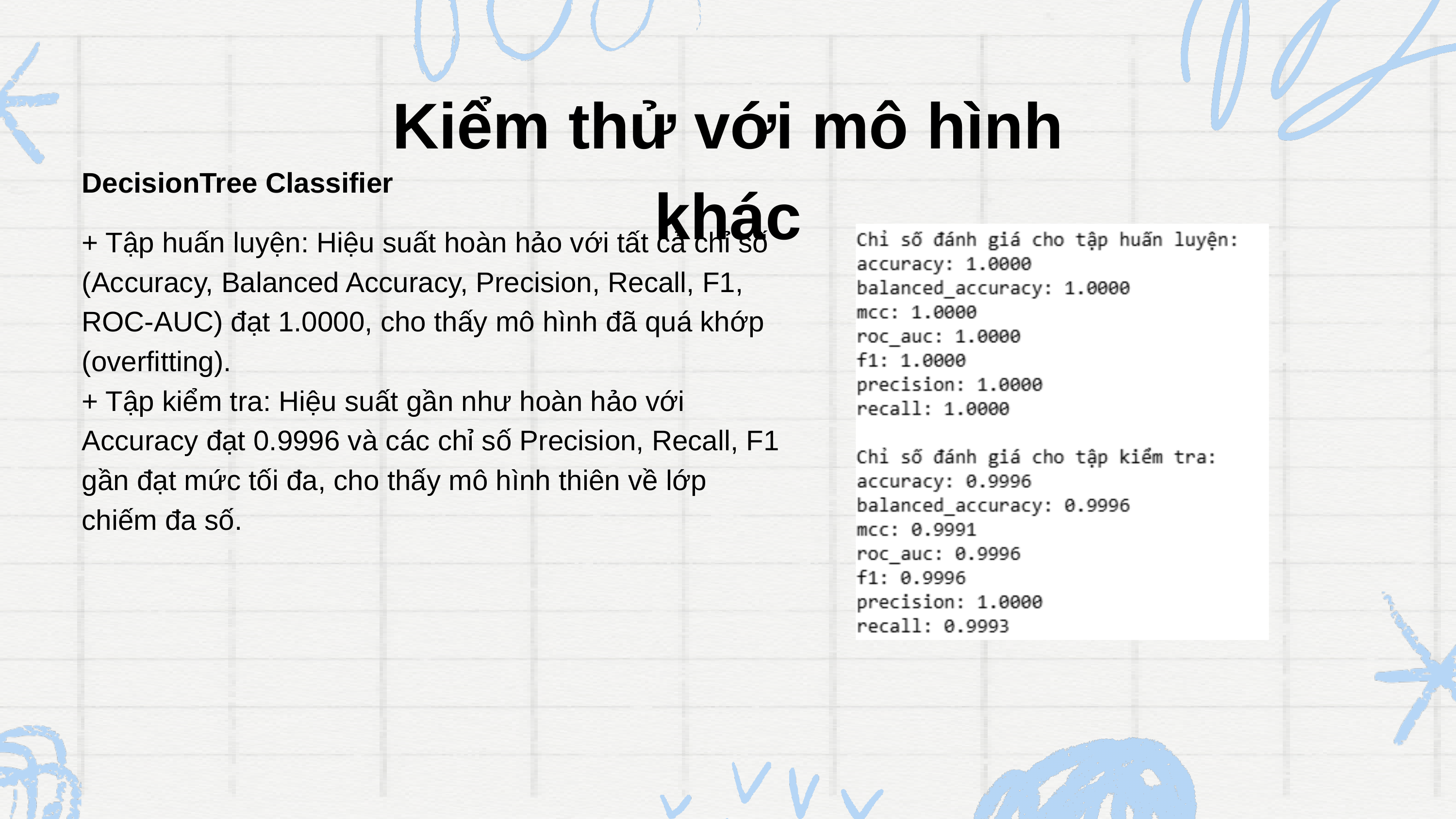

Kiểm thử với mô hình khác
DecisionTree Classifier
+ Tập huấn luyện: Hiệu suất hoàn hảo với tất cả chỉ số (Accuracy, Balanced Accuracy, Precision, Recall, F1, ROC-AUC) đạt 1.0000, cho thấy mô hình đã quá khớp (overfitting).
+ Tập kiểm tra: Hiệu suất gần như hoàn hảo với Accuracy đạt 0.9996 và các chỉ số Precision, Recall, F1 gần đạt mức tối đa, cho thấy mô hình thiên về lớp chiếm đa số.